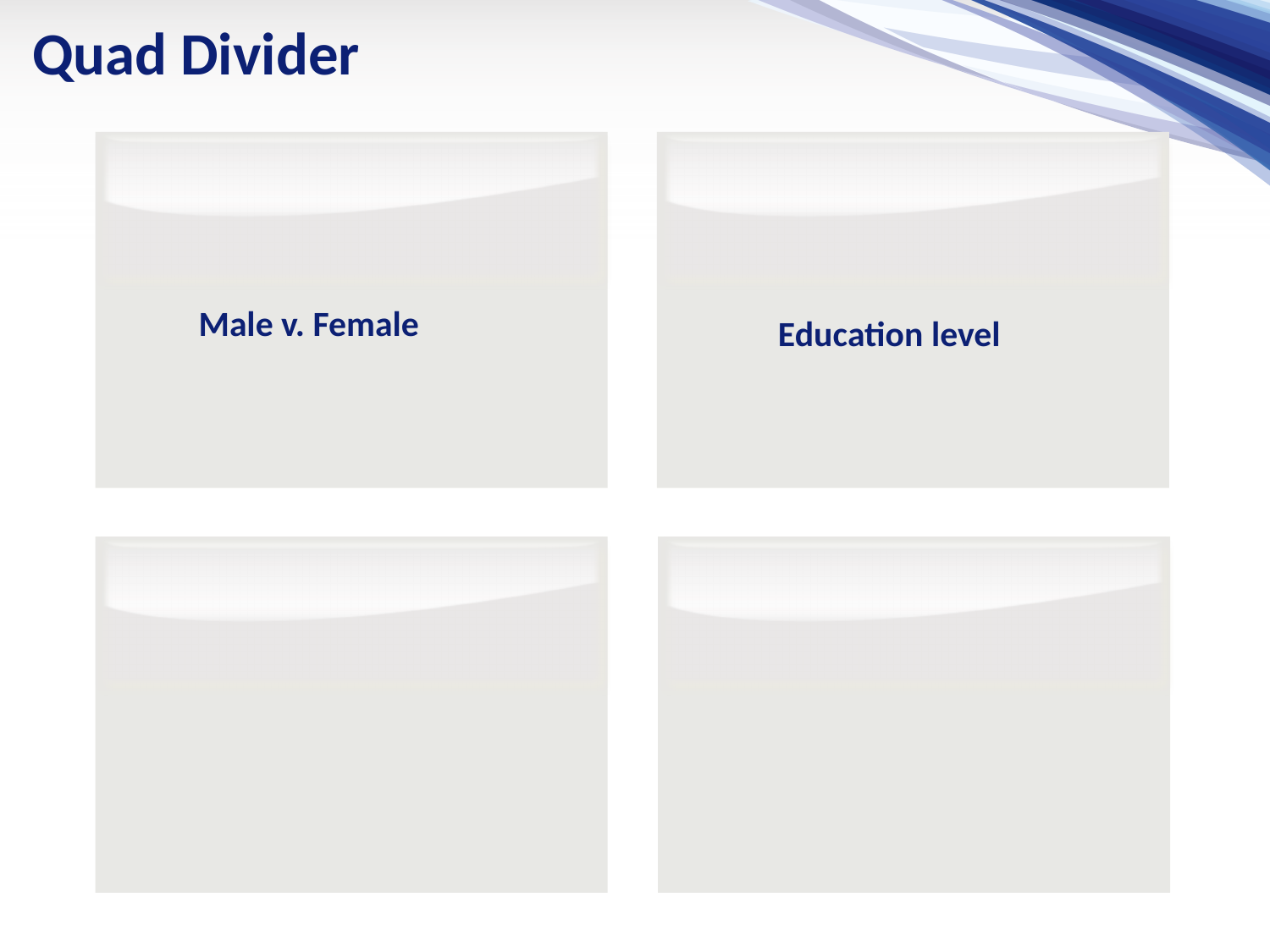

Quad Divider

Male v. Female
Education level